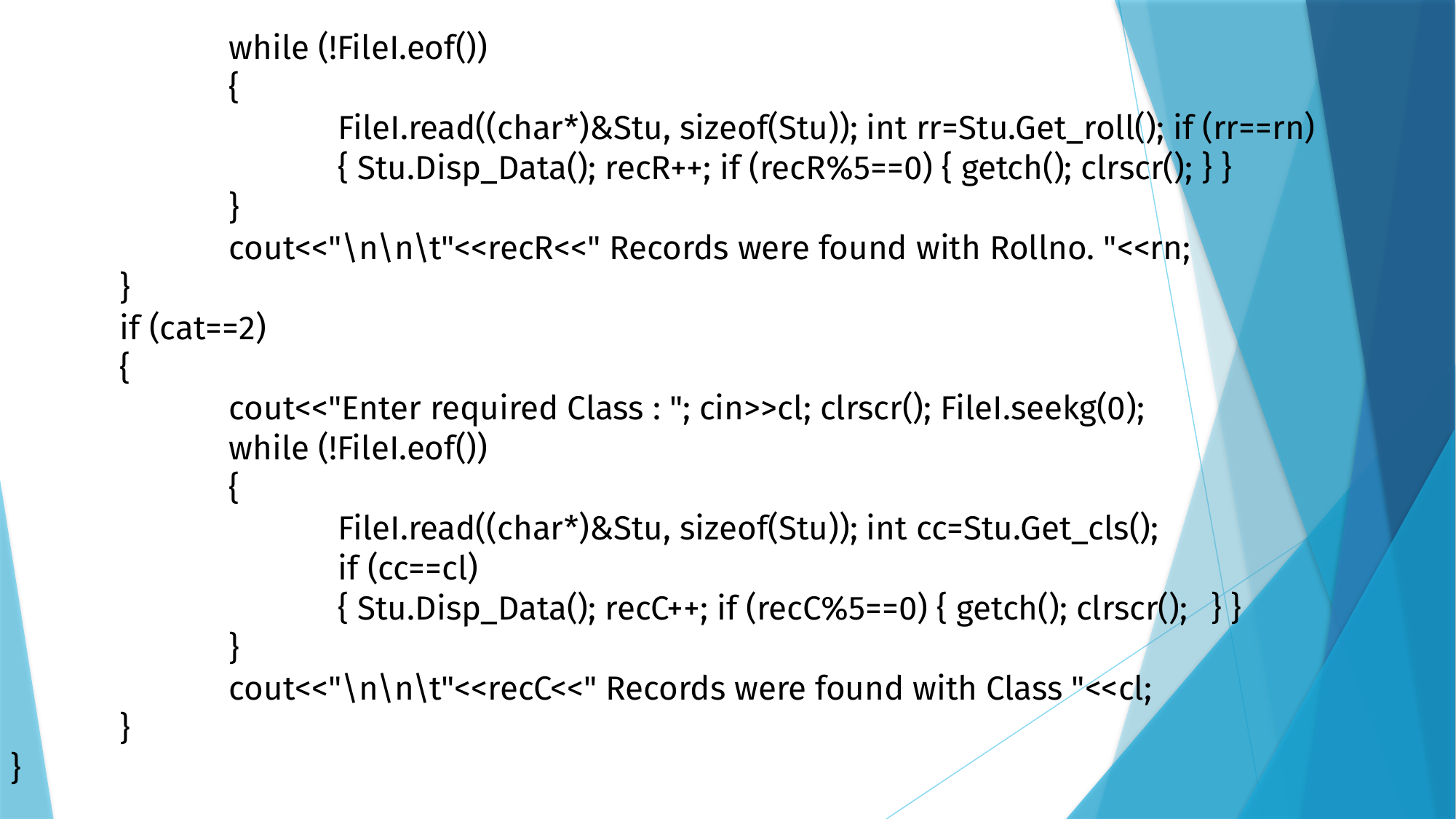

while (!FileI.eof())
		{
			FileI.read((char*)&Stu, sizeof(Stu)); int rr=Stu.Get_roll(); if (rr==rn)
			{ Stu.Disp_Data(); recR++; if (recR%5==0) { getch(); clrscr(); } }
		}
		cout<<"\n\n\t"<<recR<<" Records were found with Rollno. "<<rn;
	}
	if (cat==2)
	{
		cout<<"Enter required Class : "; cin>>cl; clrscr(); FileI.seekg(0);
		while (!FileI.eof())
		{
			FileI.read((char*)&Stu, sizeof(Stu)); int cc=Stu.Get_cls();
			if (cc==cl)
			{ Stu.Disp_Data(); recC++; if (recC%5==0) { getch(); clrscr();	} }
		}
		cout<<"\n\n\t"<<recC<<" Records were found with Class "<<cl;
	}
}